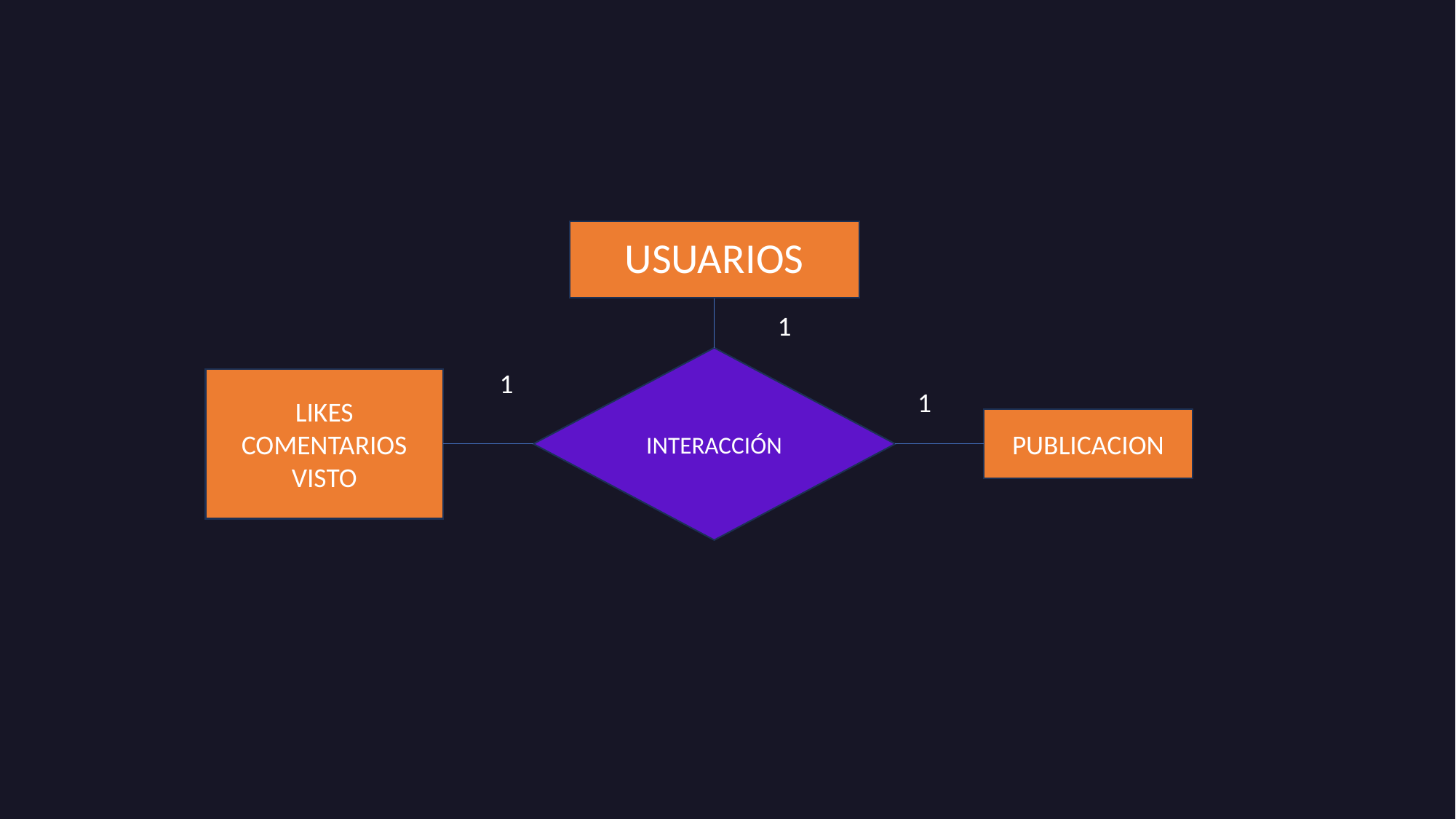

#
USUARIOS
1
INTERACCIÓN
1
LIKES
COMENTARIOS
VISTO
1
PUBLICACION